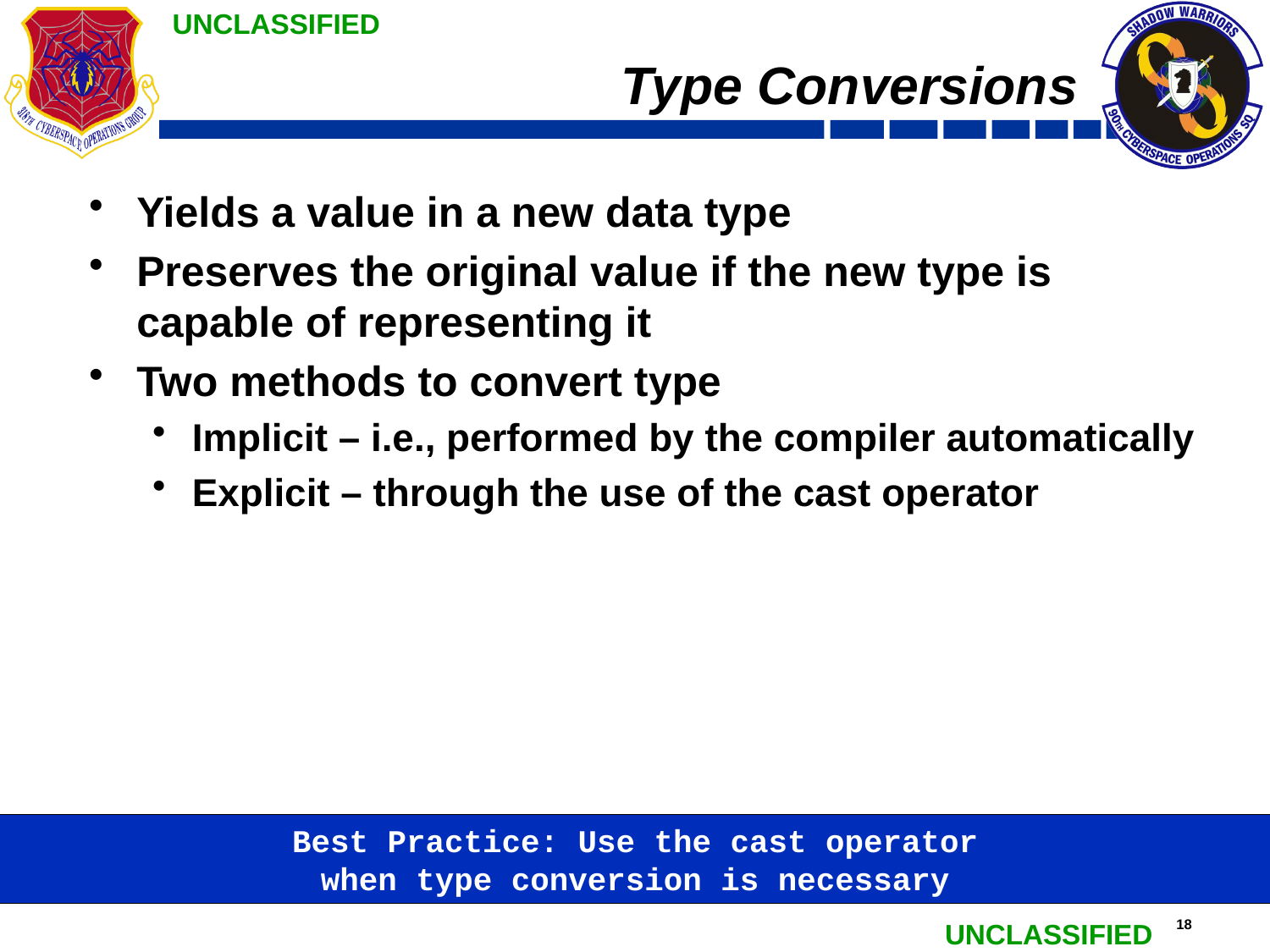

# Type Conversions
Yields a value in a new data type
Preserves the original value if the new type is capable of representing it
Two methods to convert type
Implicit – i.e., performed by the compiler automatically
Explicit – through the use of the cast operator
Best Practice: Use the cast operator
when type conversion is necessary